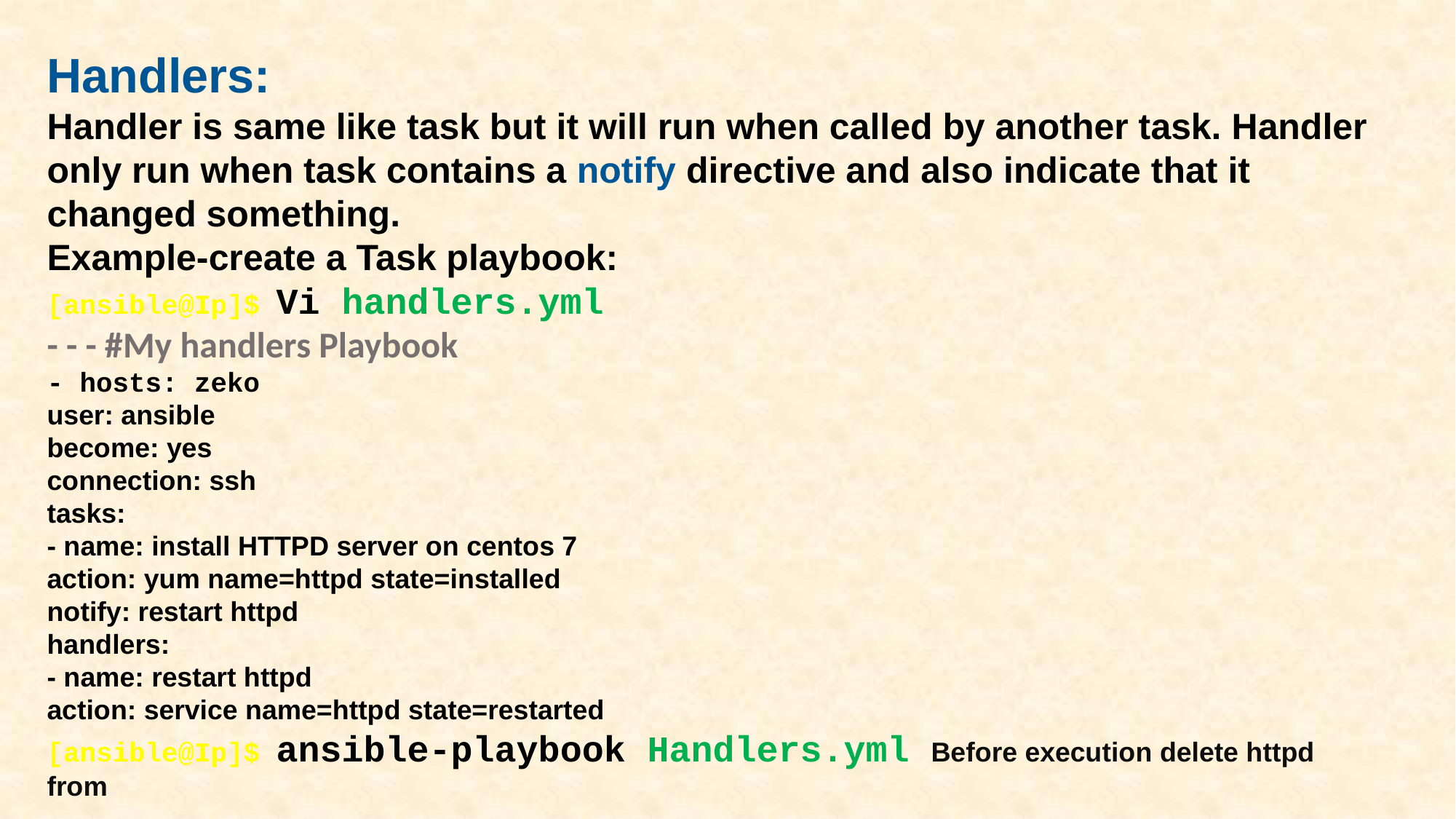

Handlers:
Handler is same like task but it will run when called by another task. Handler only run when task contains a notify directive and also indicate that it changed something.
Example-create a Task playbook:
[ansible@Ip]$ Vi handlers.yml
- - - #My handlers Playbook
- hosts: zeko
user: ansible
become: yes
connection: ssh
tasks:
- name: install HTTPD server on centos 7
action: yum name=httpd state=installed
notify: restart httpd
handlers:
- name: restart httpd
action: service name=httpd state=restarted
[ansible@Ip]$ ansible-playbook Handlers.yml Before execution delete httpd from